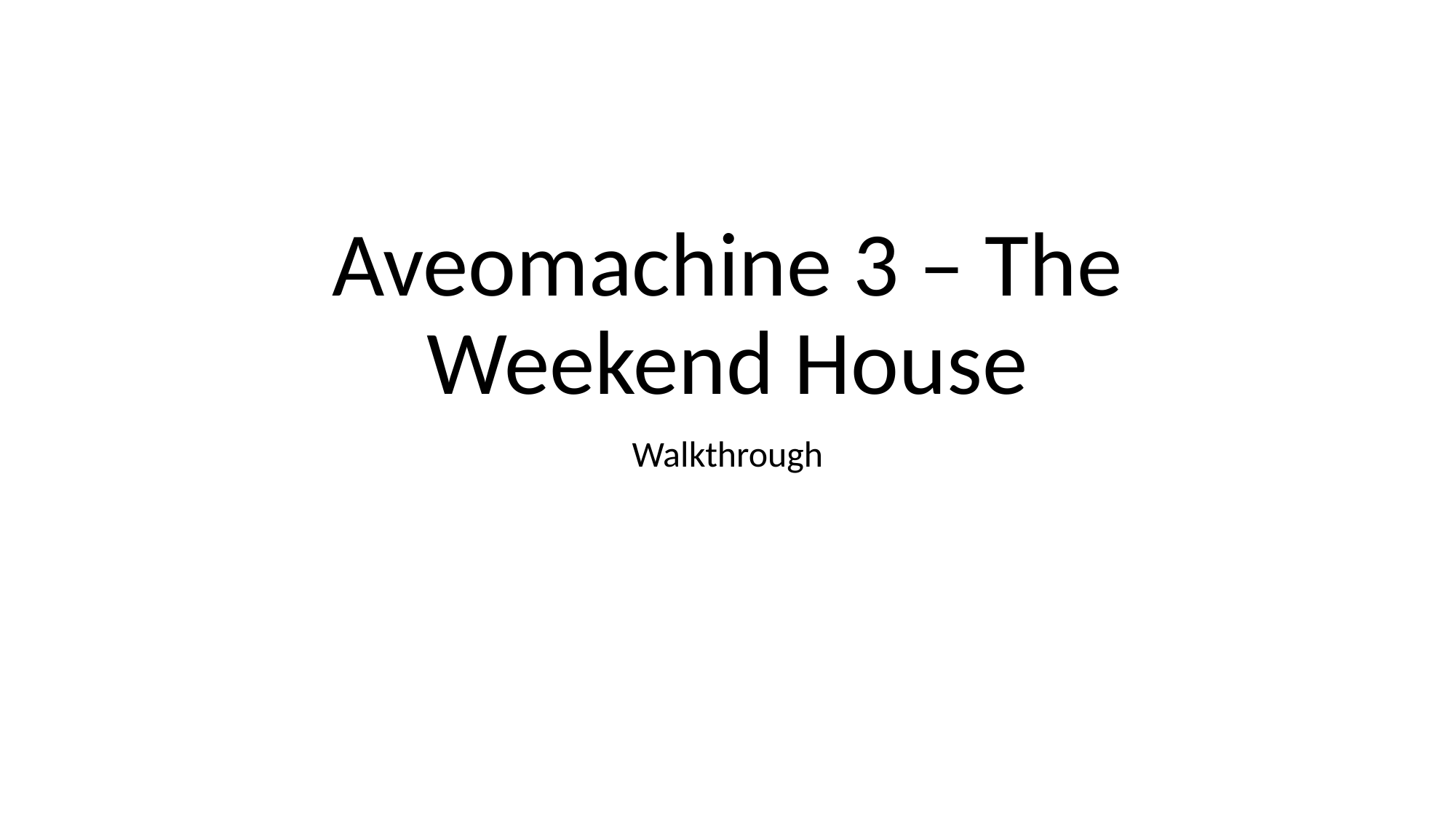

# Aveomachine 3 – The Weekend House
Walkthrough